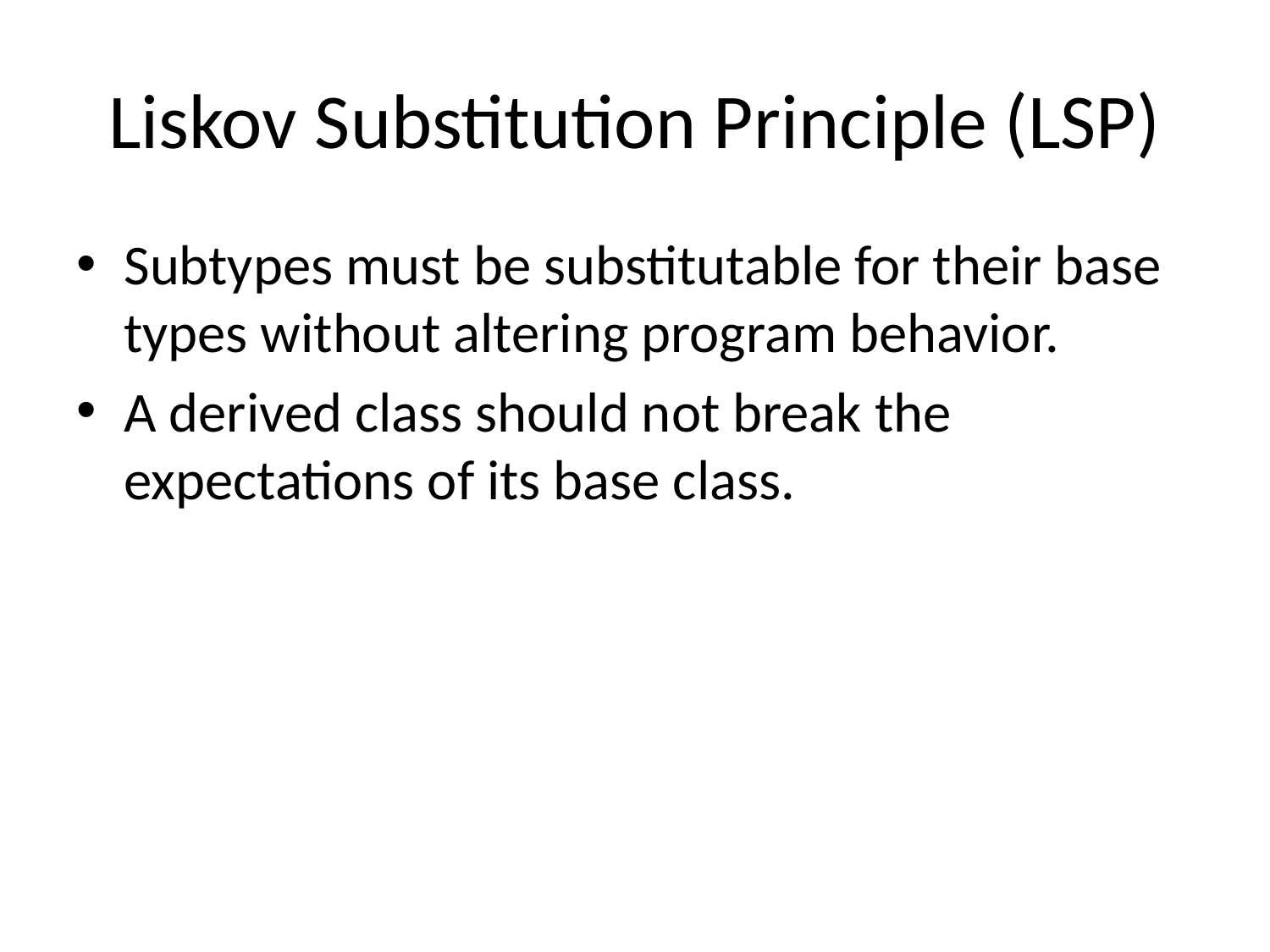

# Liskov Substitution Principle (LSP)
Subtypes must be substitutable for their base types without altering program behavior.
A derived class should not break the expectations of its base class.